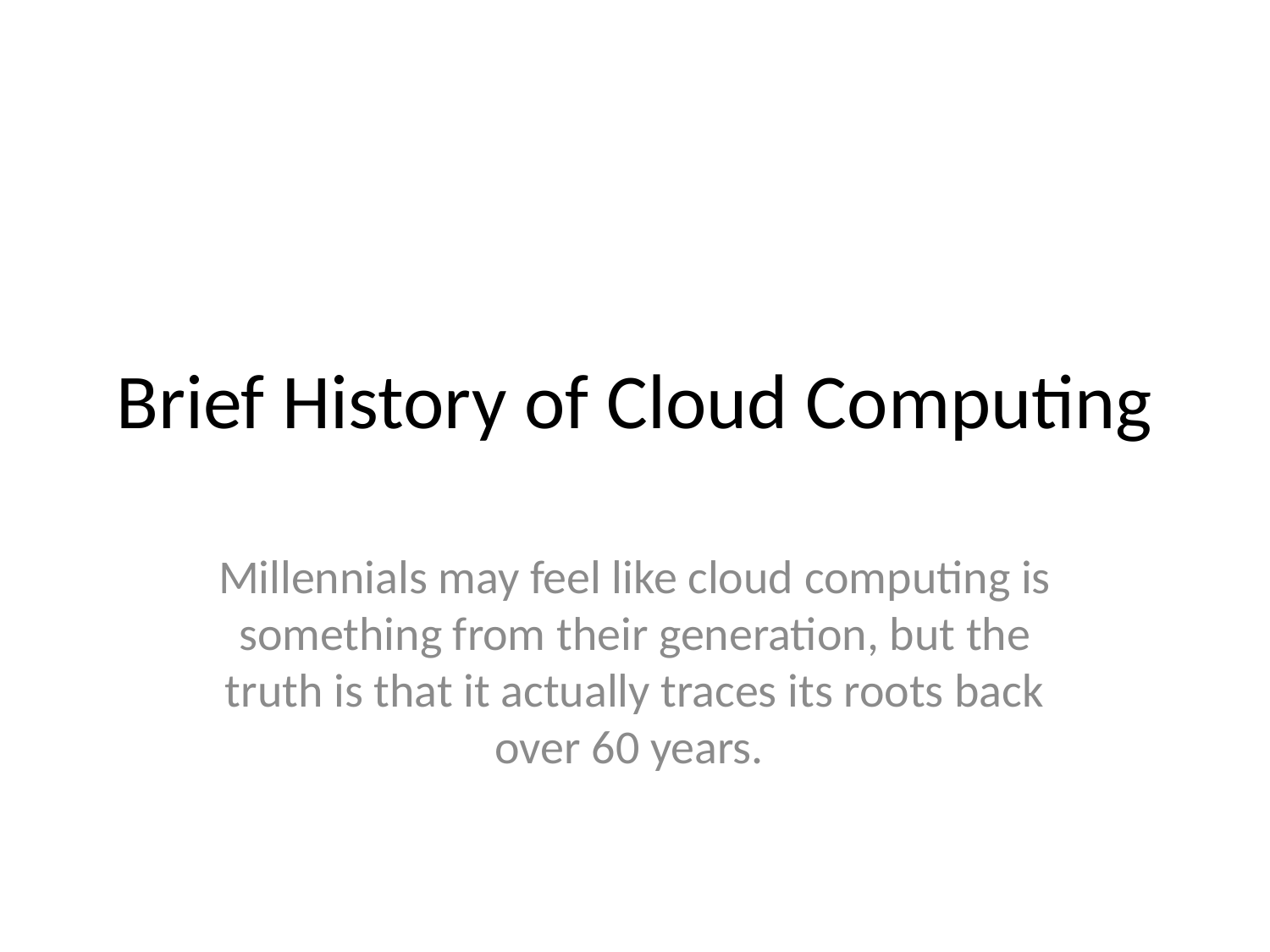

# Brief History of Cloud Computing
Millennials may feel like cloud computing is something from their generation, but the truth is that it actually traces its roots back over 60 years.